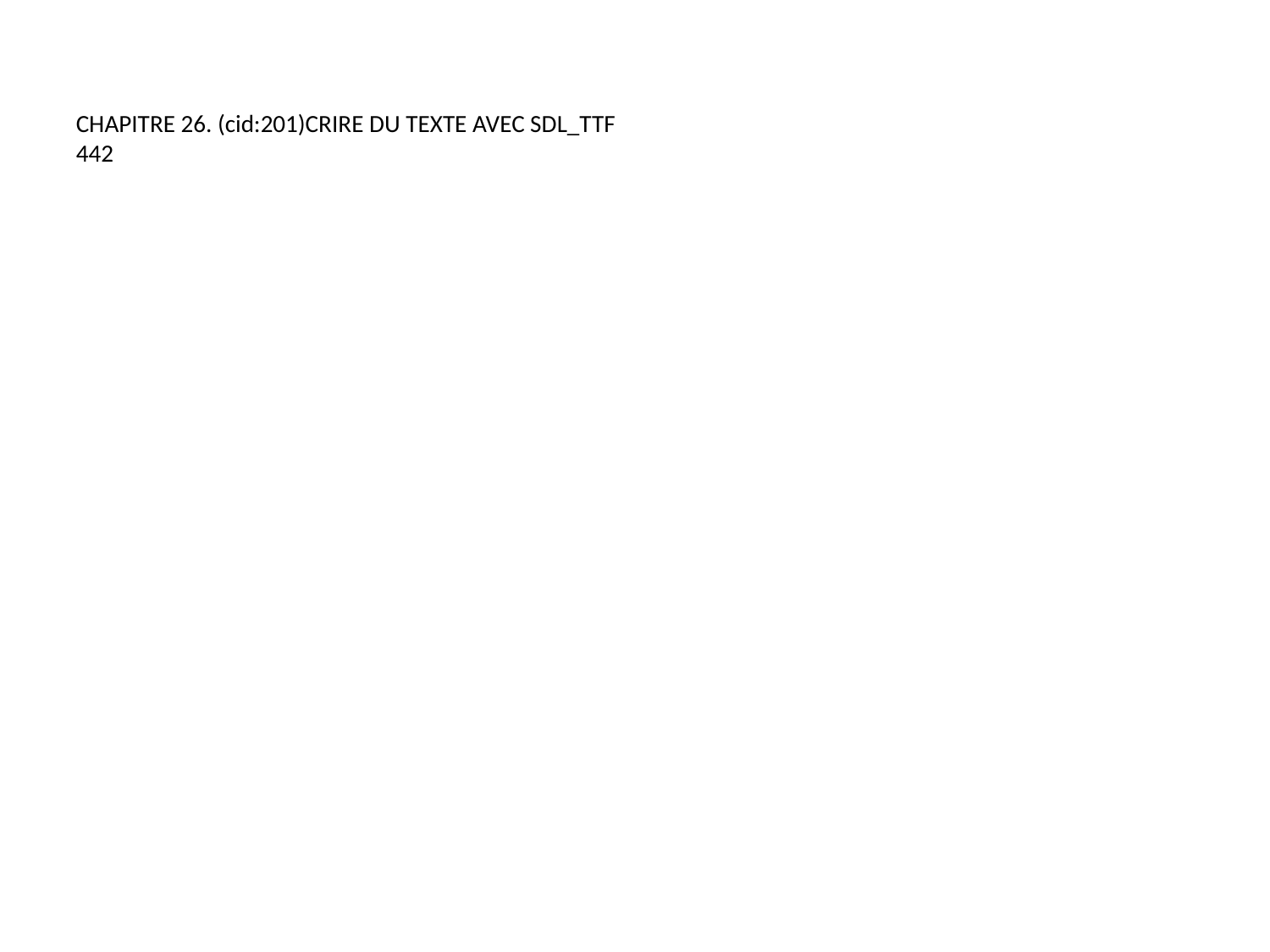

CHAPITRE 26. (cid:201)CRIRE DU TEXTE AVEC SDL_TTF
442